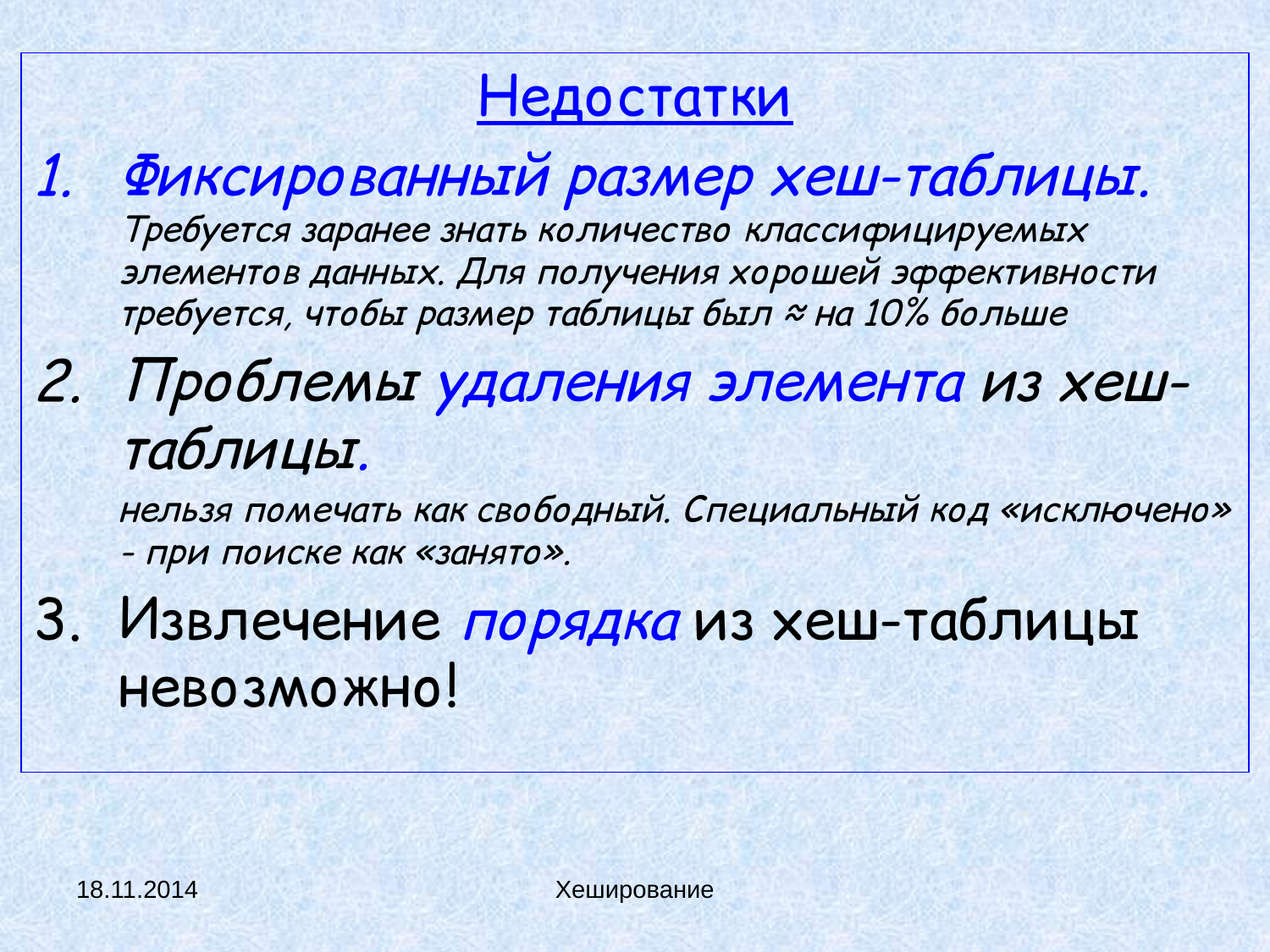

Недостатки
Фиксированный размер хеш-таблицы. Требуется заранее знать количество классифицируемых элементов данных. Для получения хорошей эффективности требуется, чтобы размер таблицы был ≈ на 10% больше
Проблемы удаления элемента из хеш-таблицы.
	нельзя помечать как свободный. Специальный код «исключено» - при поиске как «занято».
Извлечение порядка из хеш-таблицы невозможно!
18.11.2014
Хеширование
28